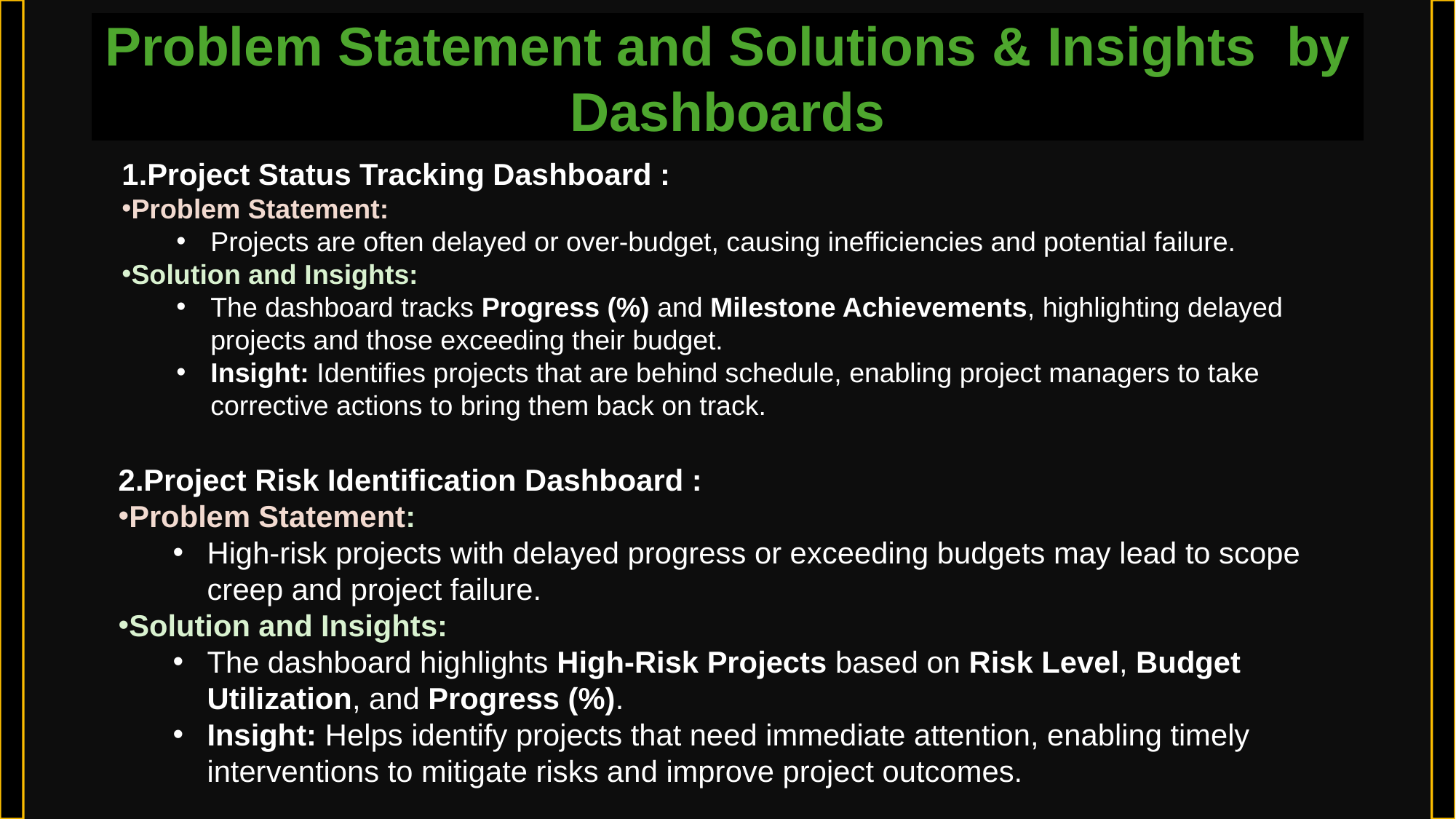

Problem Statement and Solutions & Insights  by Dashboards
1.Project Status Tracking Dashboard :
Problem Statement:
Projects are often delayed or over-budget, causing inefficiencies and potential failure.
Solution and Insights:
The dashboard tracks Progress (%) and Milestone Achievements, highlighting delayed projects and those exceeding their budget.
Insight: Identifies projects that are behind schedule, enabling project managers to take corrective actions to bring them back on track.

2.Project Risk Identification Dashboard :
Problem Statement:
High-risk projects with delayed progress or exceeding budgets may lead to scope creep and project failure.
Solution and Insights:
The dashboard highlights High-Risk Projects based on Risk Level, Budget Utilization, and Progress (%).
Insight: Helps identify projects that need immediate attention, enabling timely interventions to mitigate risks and improve project outcomes.